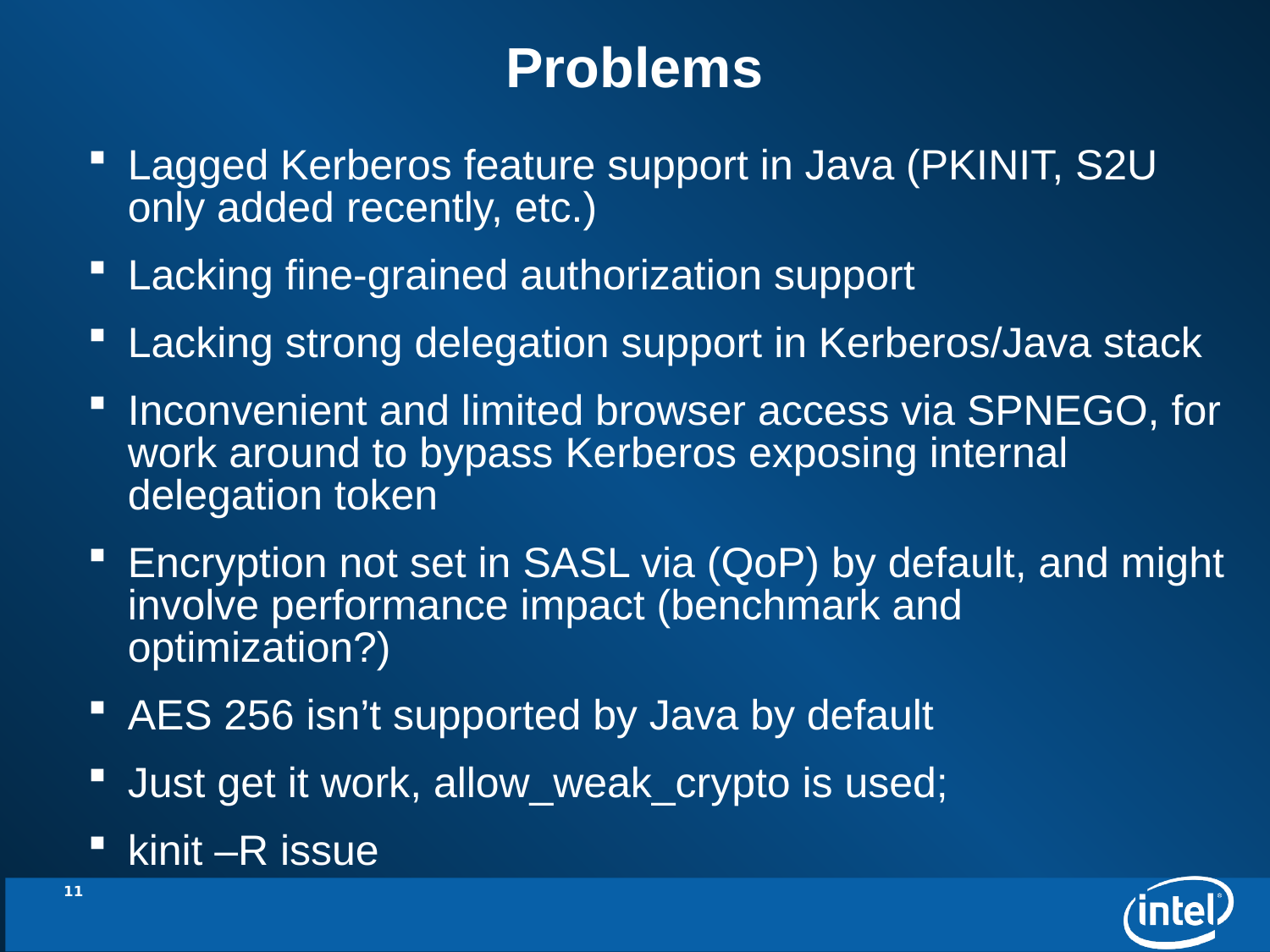

# Problems
Lagged Kerberos feature support in Java (PKINIT, S2U only added recently, etc.)
Lacking fine-grained authorization support
Lacking strong delegation support in Kerberos/Java stack
Inconvenient and limited browser access via SPNEGO, for work around to bypass Kerberos exposing internal delegation token
Encryption not set in SASL via (QoP) by default, and might involve performance impact (benchmark and optimization?)
AES 256 isn’t supported by Java by default
Just get it work, allow_weak_crypto is used;
kinit –R issue
11